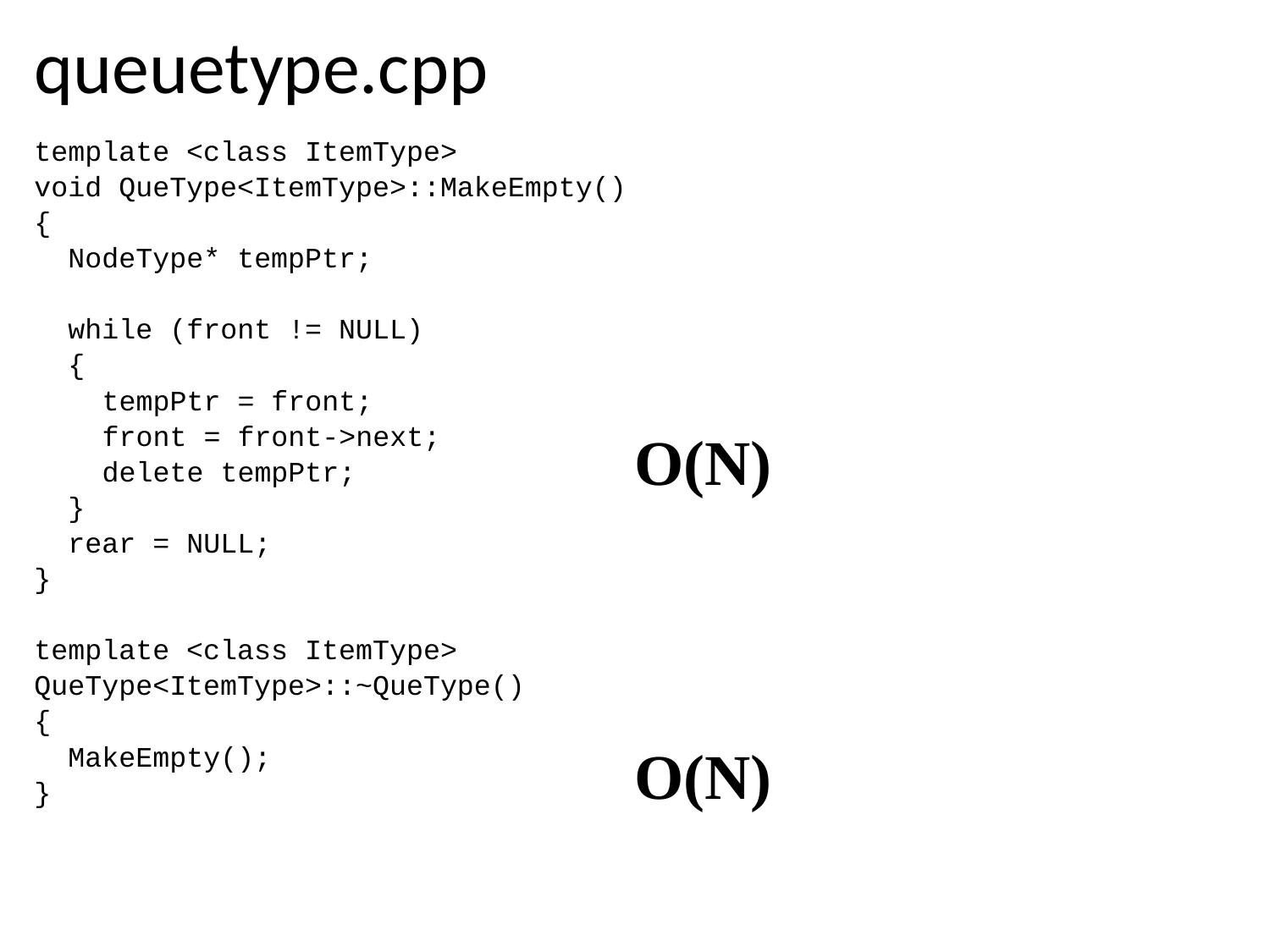

# queuetype.cpp
template <class ItemType>
void QueType<ItemType>::MakeEmpty()
{
  NodeType* tempPtr;

  while (front != NULL)
  {
    tempPtr = front;
    front = front->next;
    delete tempPtr;
  }
  rear = NULL;
}

template <class ItemType>
QueType<ItemType>::~QueType()
{
  MakeEmpty();
}
O(N)
O(N)